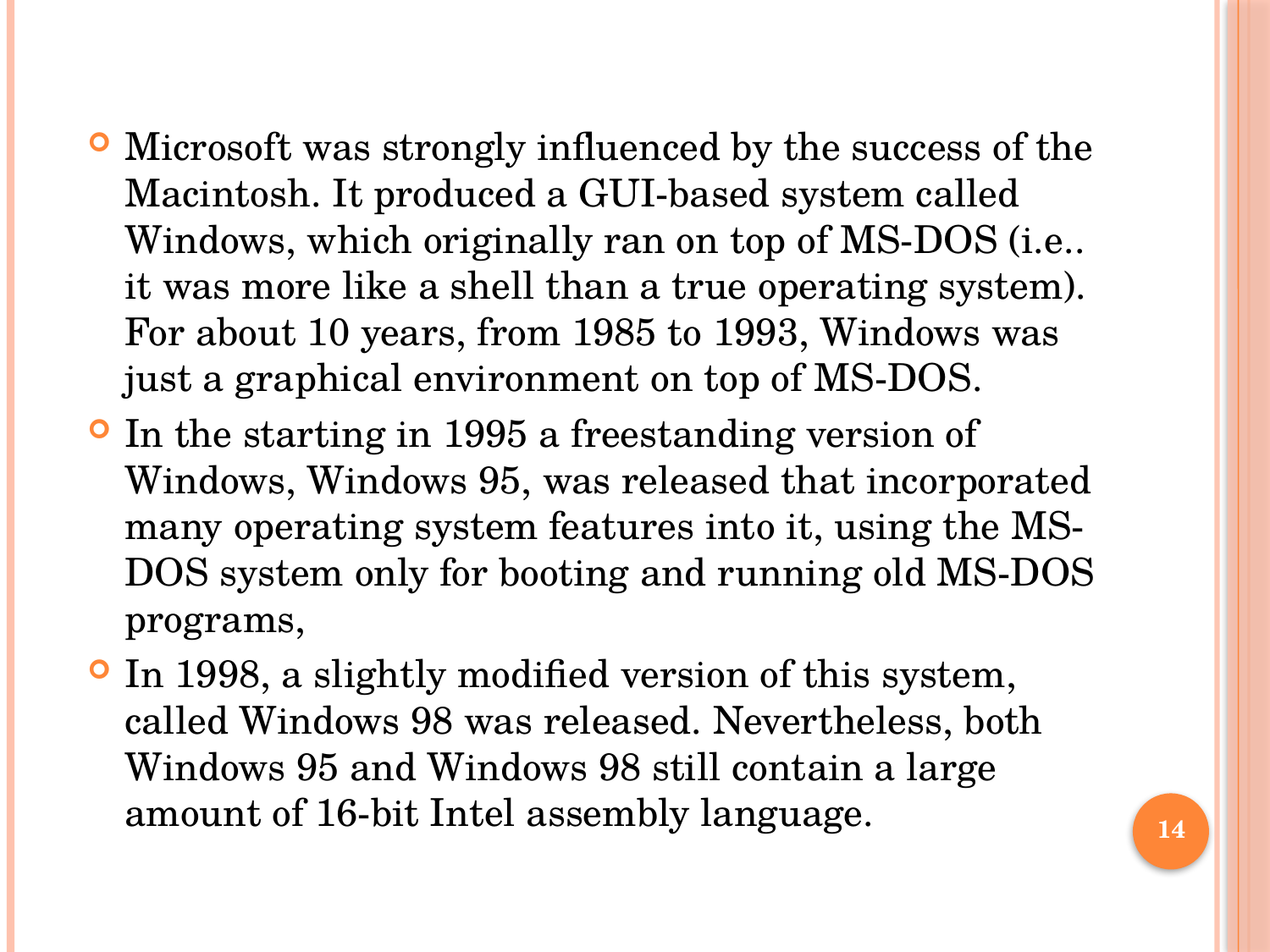

Microsoft was strongly influenced by the success of the Macintosh. It produced a GUI-based system called Windows, which originally ran on top of MS-DOS (i.e.. it was more like a shell than a true operating system). For about 10 years, from 1985 to 1993, Windows was just a graphical environment on top of MS-DOS.
In the starting in 1995 a freestanding version of Windows, Windows 95, was released that incorporated many operating system features into it, using the MS-DOS system only for booting and running old MS-DOS programs,
In 1998, a slightly modified version of this system, called Windows 98 was released. Nevertheless, both Windows 95 and Windows 98 still contain a large amount of 16-bit Intel assembly language.
14